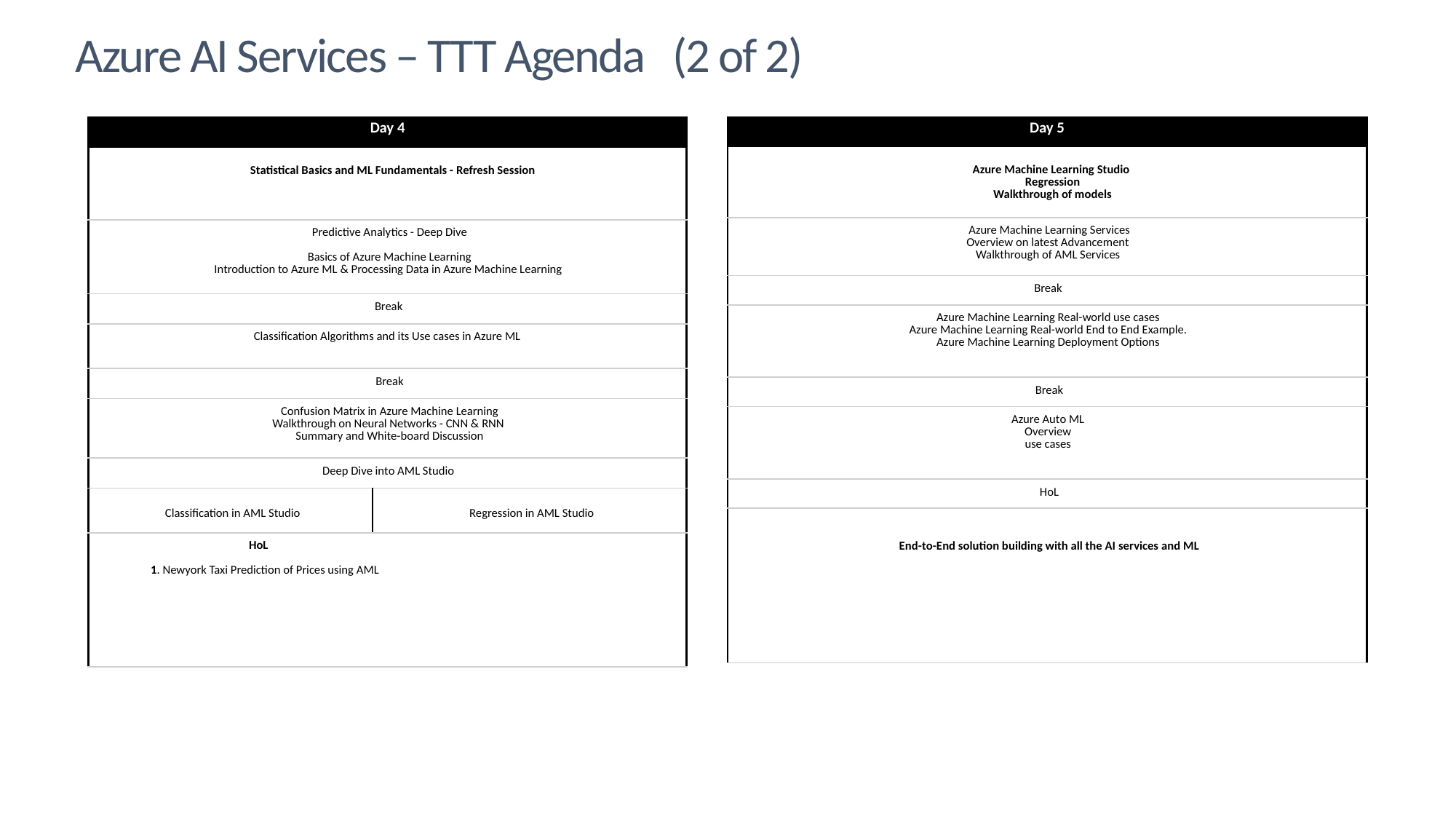

Azure AI Services – TTT Agenda   (2 of 2)
| Day 4 |  |
| --- | --- |
| Statistical Basics and ML Fundamentals - Refresh Session |  |
| Predictive Analytics - Deep Dive Basics of Azure Machine Learning Introduction to Azure ML & Processing Data in Azure Machine Learning |  |
| Break |  |
| Classification Algorithms and its Use cases in Azure ML |  |
| Break |  |
| Confusion Matrix in Azure Machine Learning Walkthrough on Neural Networks - CNN & RNN Summary and White-board Discussion |  |
| Deep Dive into AML Studio |  |
| Classification in AML Studio | Regression in AML Studio |
| HoL 1. Newyork Taxi Prediction of Prices using AML |  |
| Day 5 |
| --- |
| Azure Machine Learning Studio Regression Walkthrough of models |
| Azure Machine Learning Services Overview on latest Advancement Walkthrough of AML Services |
| Break |
| Azure Machine Learning Real-world use cases Azure Machine Learning Real-world End to End Example. Azure Machine Learning Deployment Options |
| Break |
| Azure Auto ML Overview use cases |
| HoL |
| End-to-End solution building with all the AI services and ML |